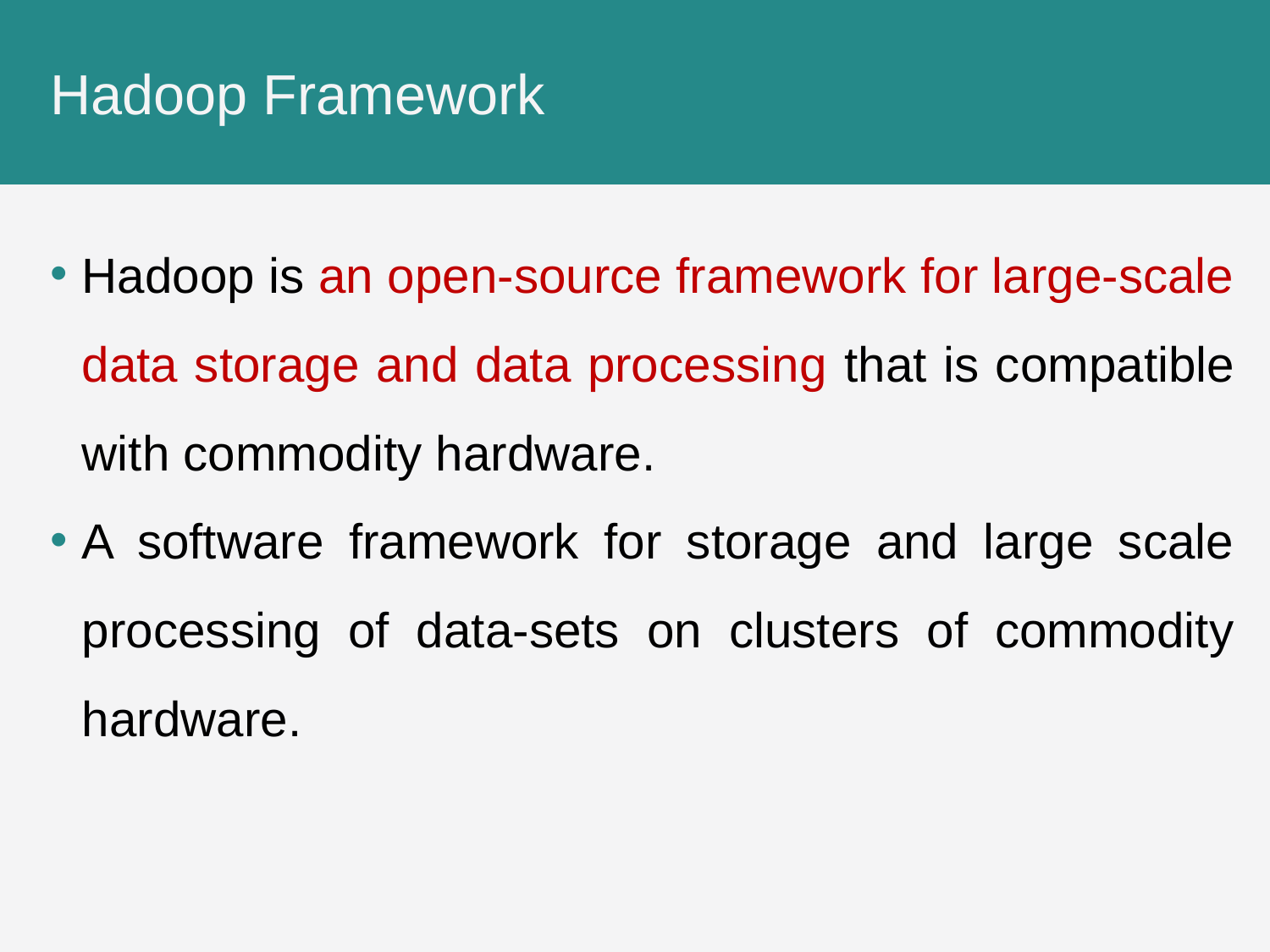

# Hadoop Framework
Hadoop is an open-source framework for large-scale data storage and data processing that is compatible with commodity hardware.
A software framework for storage and large scale processing of data-sets on clusters of commodity hardware.